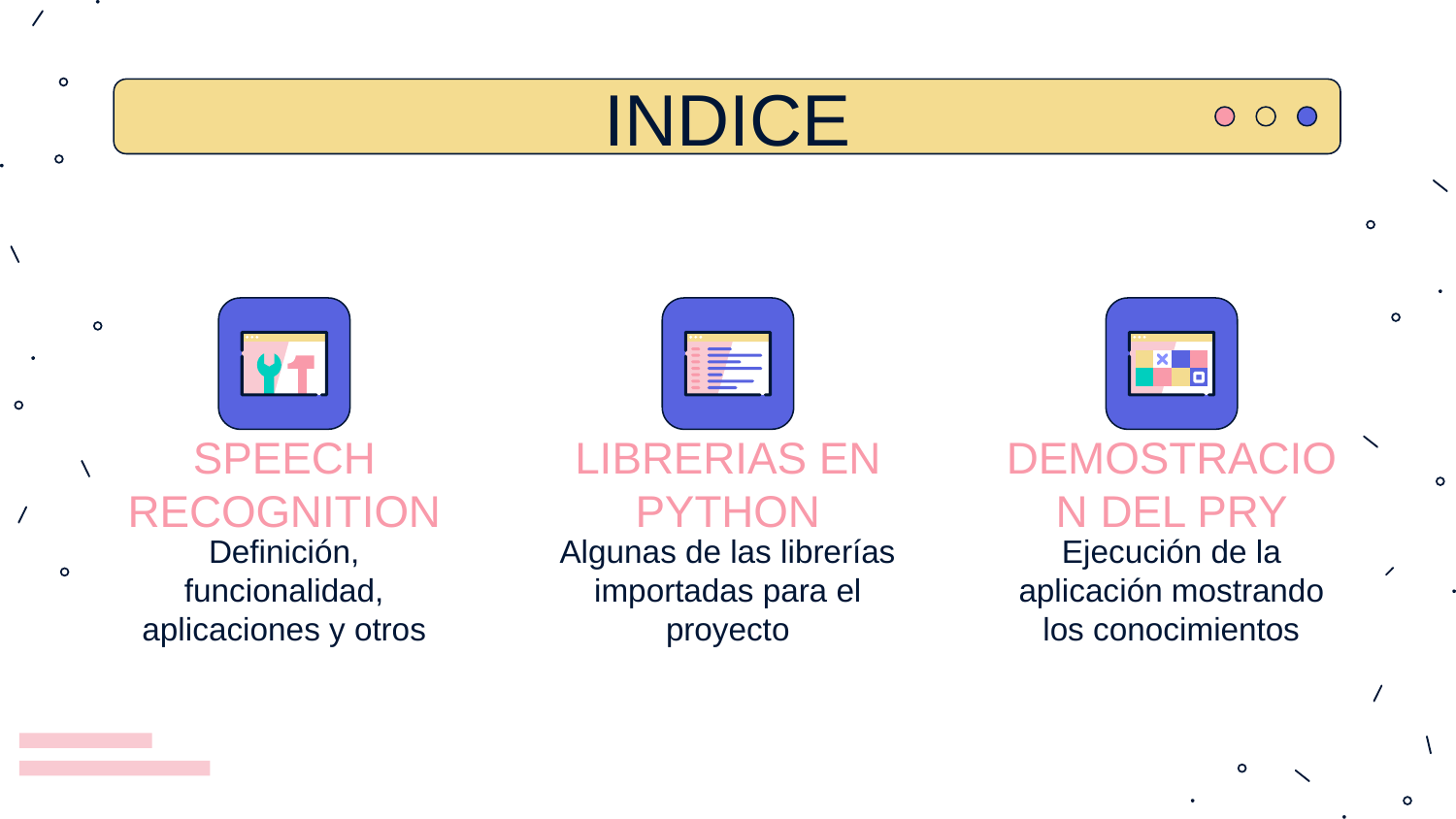

# INDICE

SPEECH RECOGNITION
LIBRERIAS EN PYTHON
DEMOSTRACION DEL PRY
Definición, funcionalidad, aplicaciones y otros
Algunas de las librerías importadas para el proyecto
Ejecución de la aplicación mostrando los conocimientos